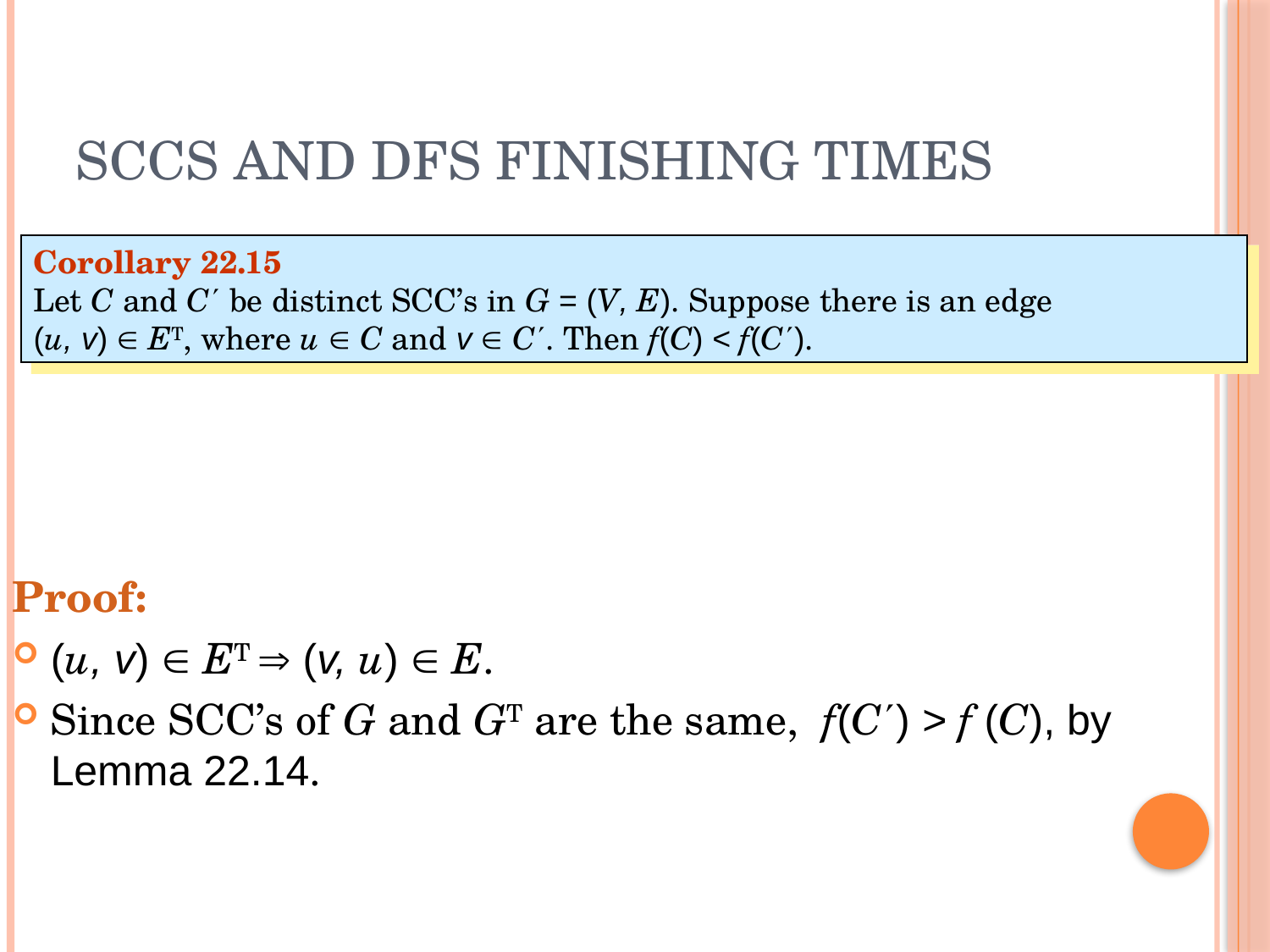

# SCCs and DFS finishing times
Corollary 22.15
Let C and C′ be distinct SCC’s in G = (V, E). Suppose there is an edge
(u, v) ∈ ET, where u ∈ C and v ∈ C′. Then f(C) < f(C′).
Proof:
(u, v) ∈ ET ⇒ (v, u) ∈ E.
Since SCC’s of G and GT are the same,  f(C′) > f (C), by Lemma 22.14.